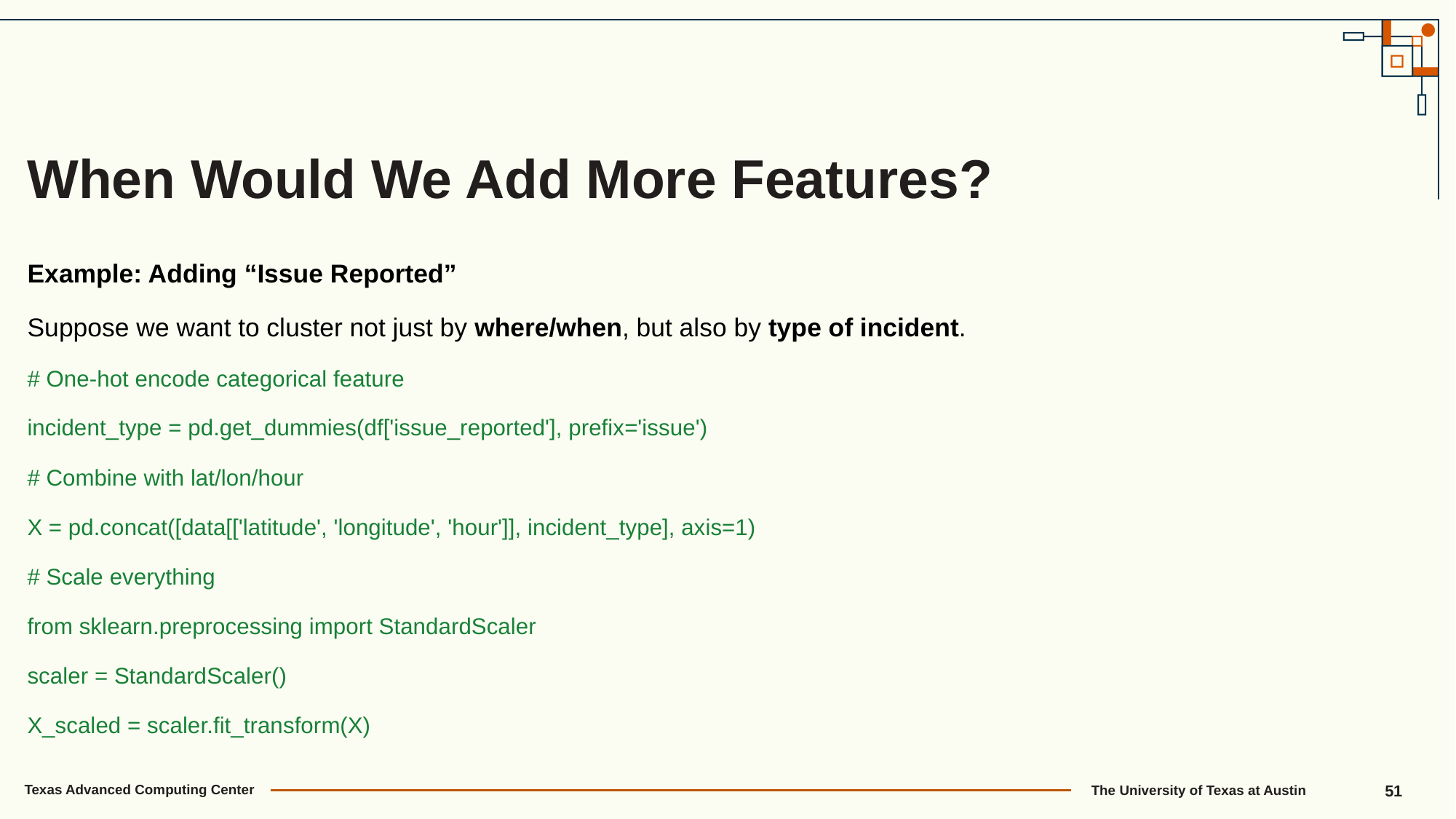

When Would We Add More Features?
Example: Adding “Issue Reported”
Suppose we want to cluster not just by where/when, but also by type of incident.
# One-hot encode categorical feature
incident_type = pd.get_dummies(df['issue_reported'], prefix='issue')
# Combine with lat/lon/hour
X = pd.concat([data[['latitude', 'longitude', 'hour']], incident_type], axis=1)
# Scale everything
from sklearn.preprocessing import StandardScaler
scaler = StandardScaler()
X_scaled = scaler.fit_transform(X)